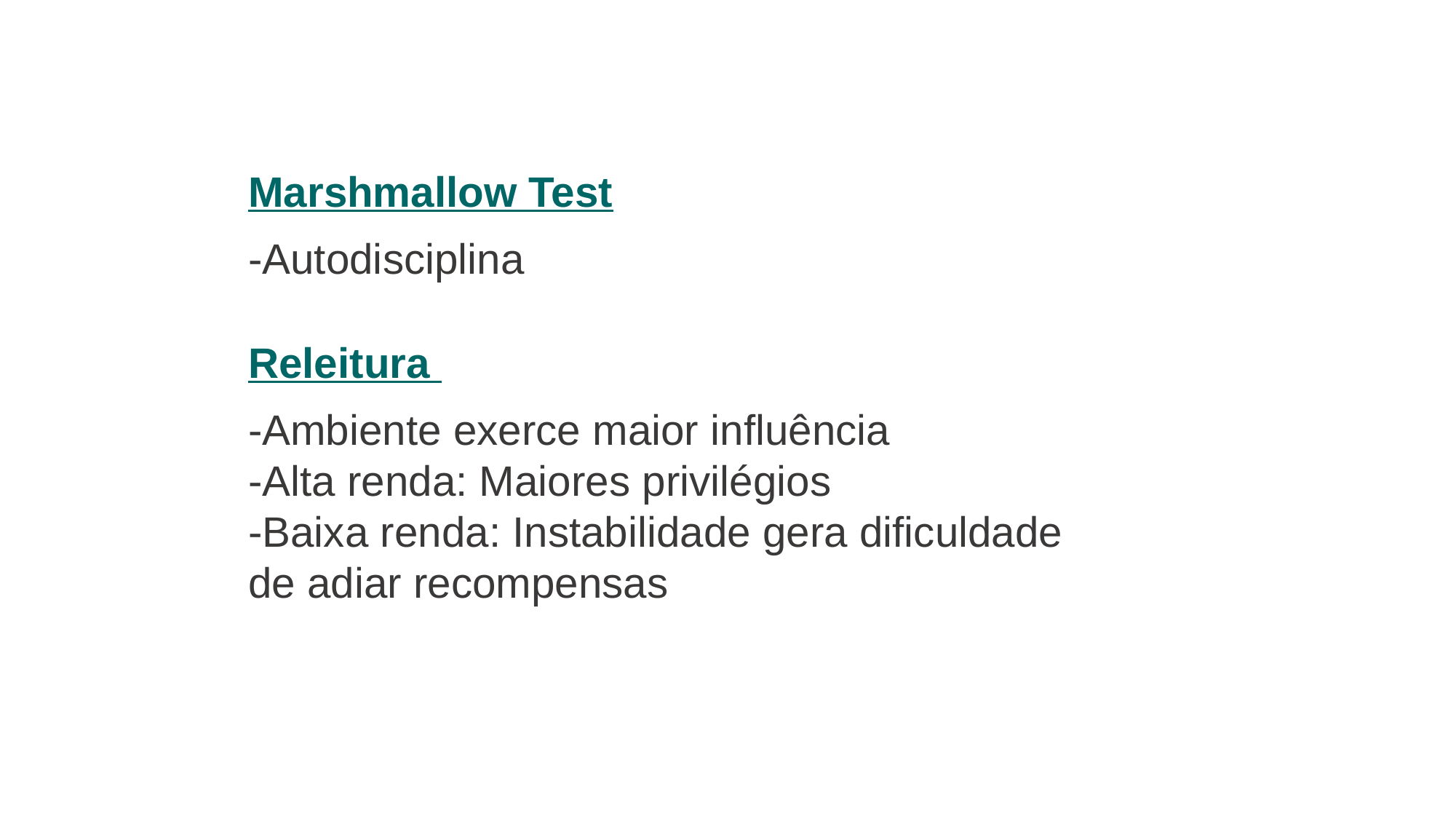

Marshmallow Test

-Autodisciplina
Releitura

-Ambiente exerce maior influência
-Alta renda: Maiores privilégios
-Baixa renda: Instabilidade gera dificuldade de adiar recompensas